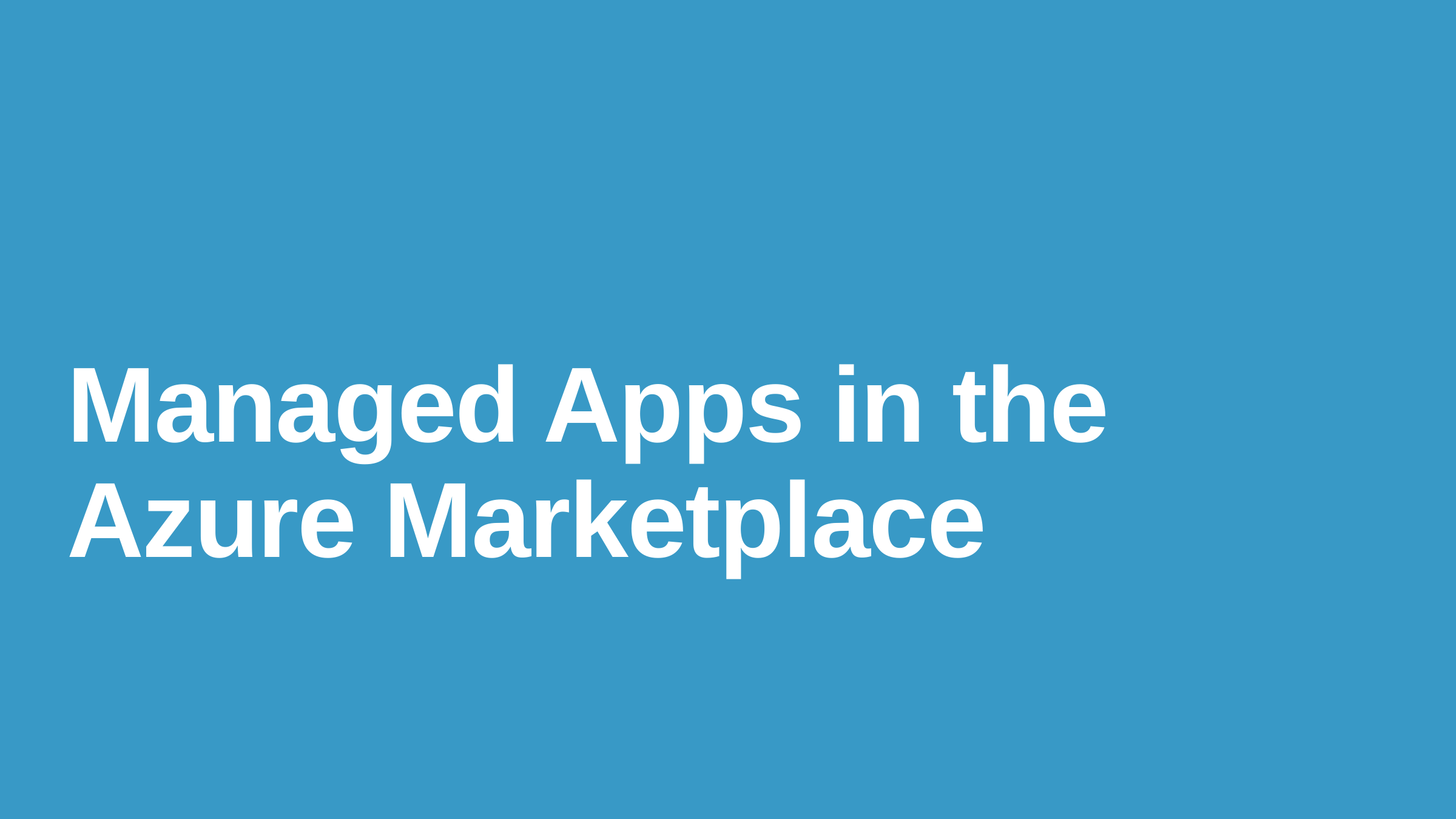

# Managed Apps in the Azure Marketplace